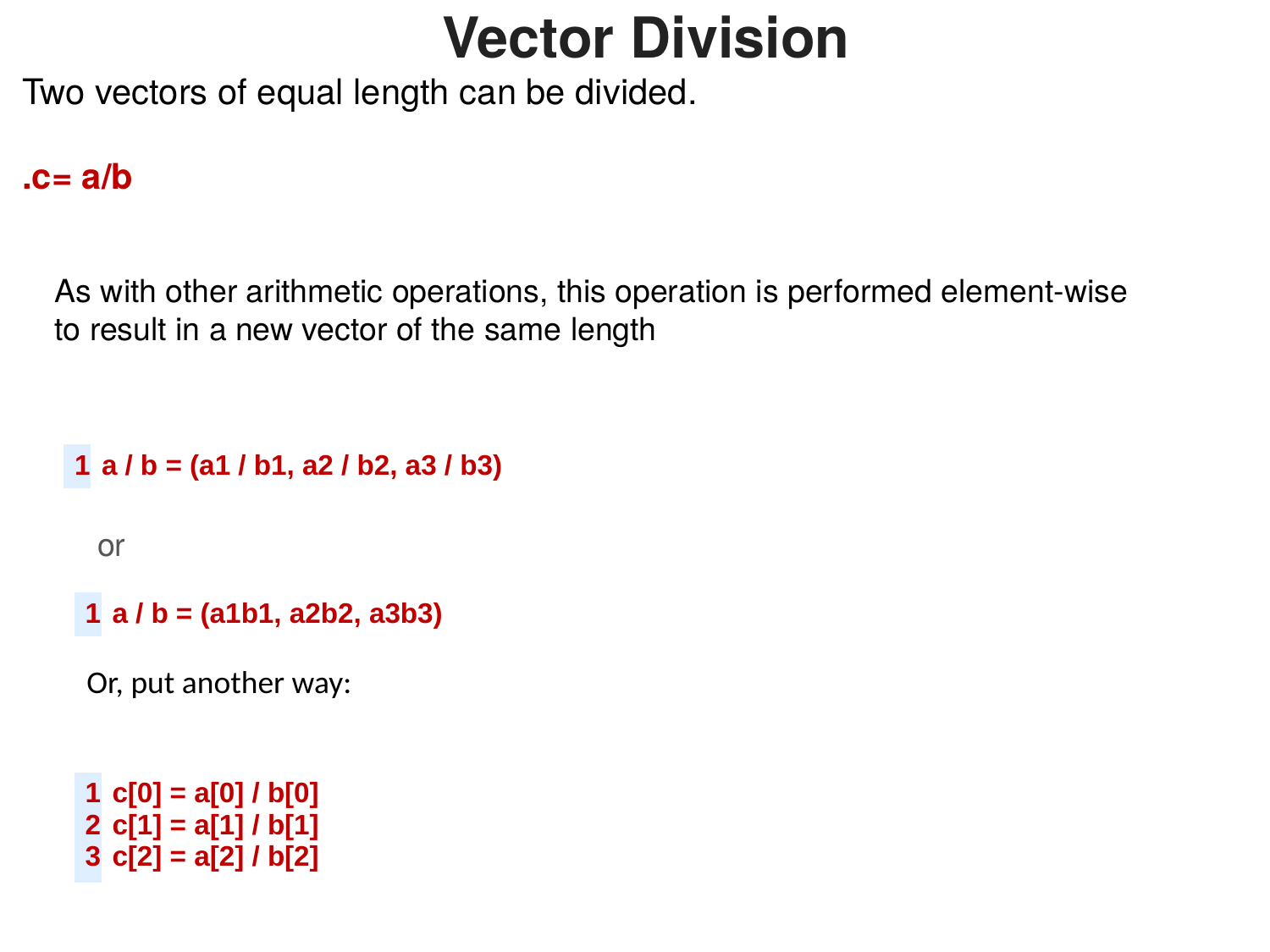

Vector Division
Two vectors of equal length can be divided.

.c= a/b

| 1 | c = a / b |
| --- | --- |
As with other arithmetic operations, this operation is performed element-wise to result in a new vector of the same length
| 1 | a / b = (a1 / b1, a2 / b2, a3 / b3) |
| --- | --- |
or
| 1 | a / b = (a1b1, a2b2, a3b3) |
| --- | --- |
Or, put another way:

| 1 2 3 | c[0] = a[0] / b[0] c[1] = a[1] / b[1] c[2] = a[2] / b[2] |
| --- | --- |